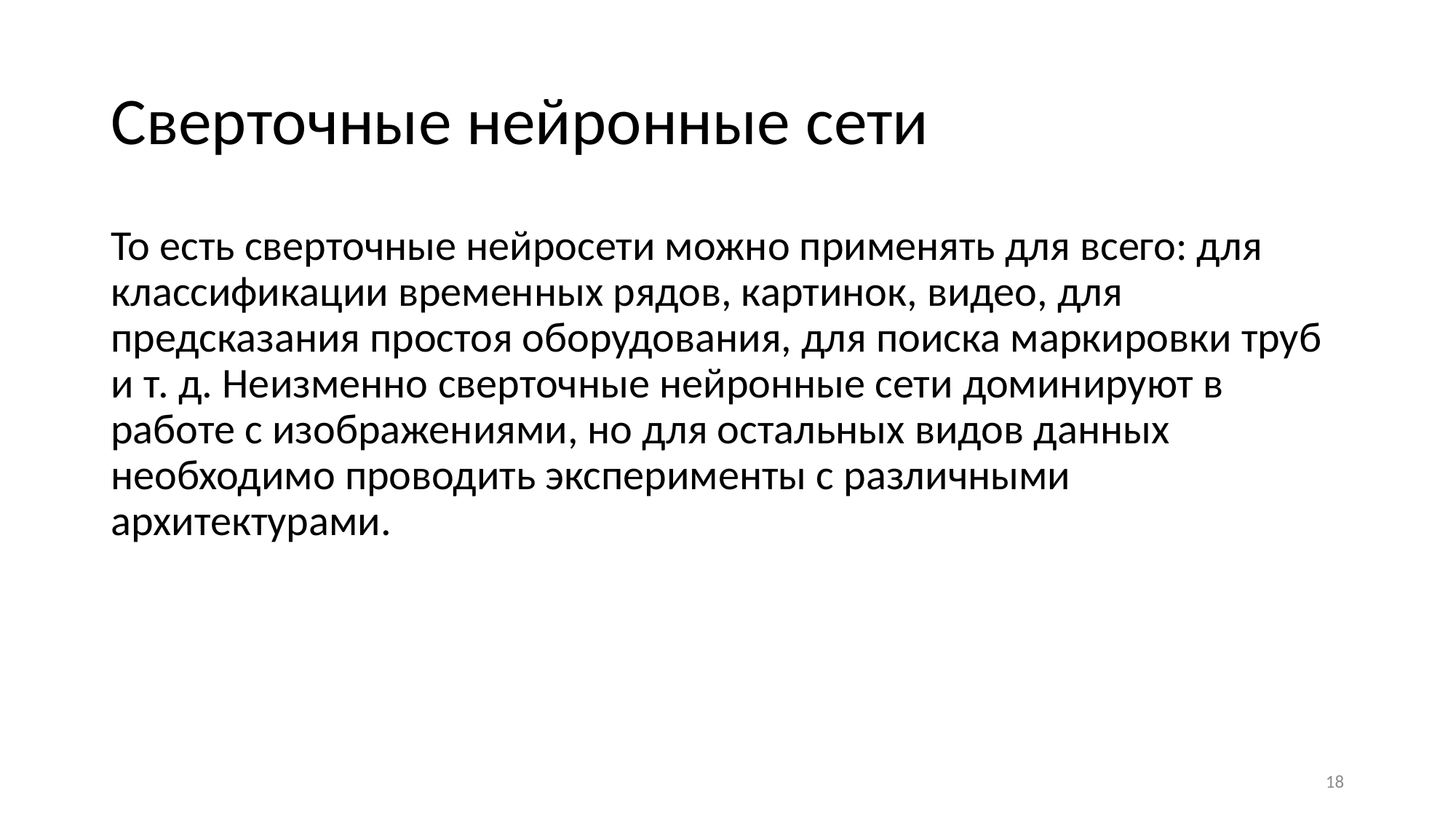

# Сверточные нейронные сети
То есть сверточные нейросети можно применять для всего: для классификации временных рядов, картинок, видео, для предсказания простоя оборудования, для поиска маркировки труб и т. д. Неизменно сверточные нейронные сети доминируют в работе с изображениями, но для остальных видов данных необходимо проводить эксперименты с различными архитектурами.
18